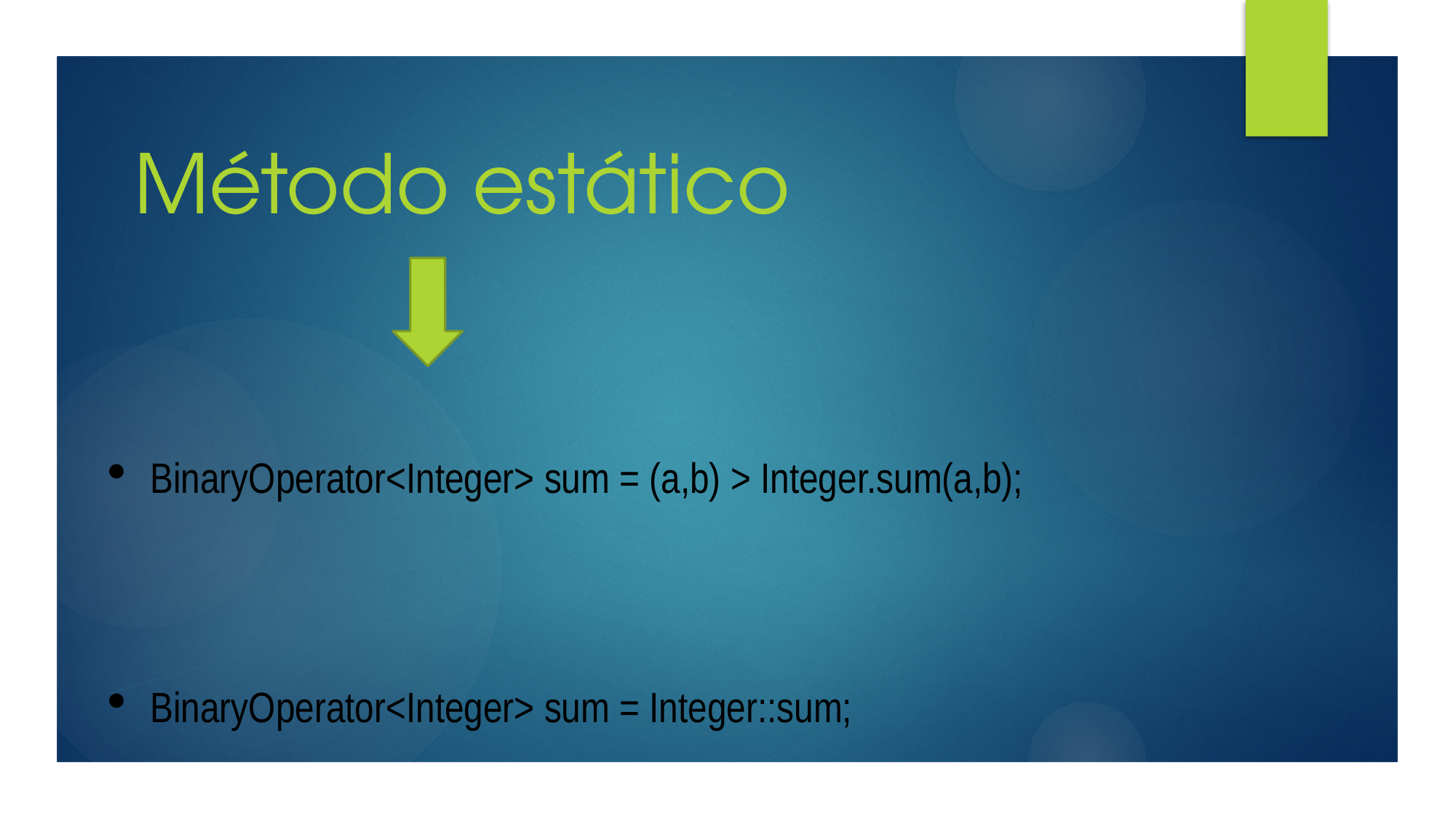

Método estático

BinaryOperator<Integer> sum = (a,b) ­> Integer.sum(a,b);

BinaryOperator<Integer> sum = Integer::sum;